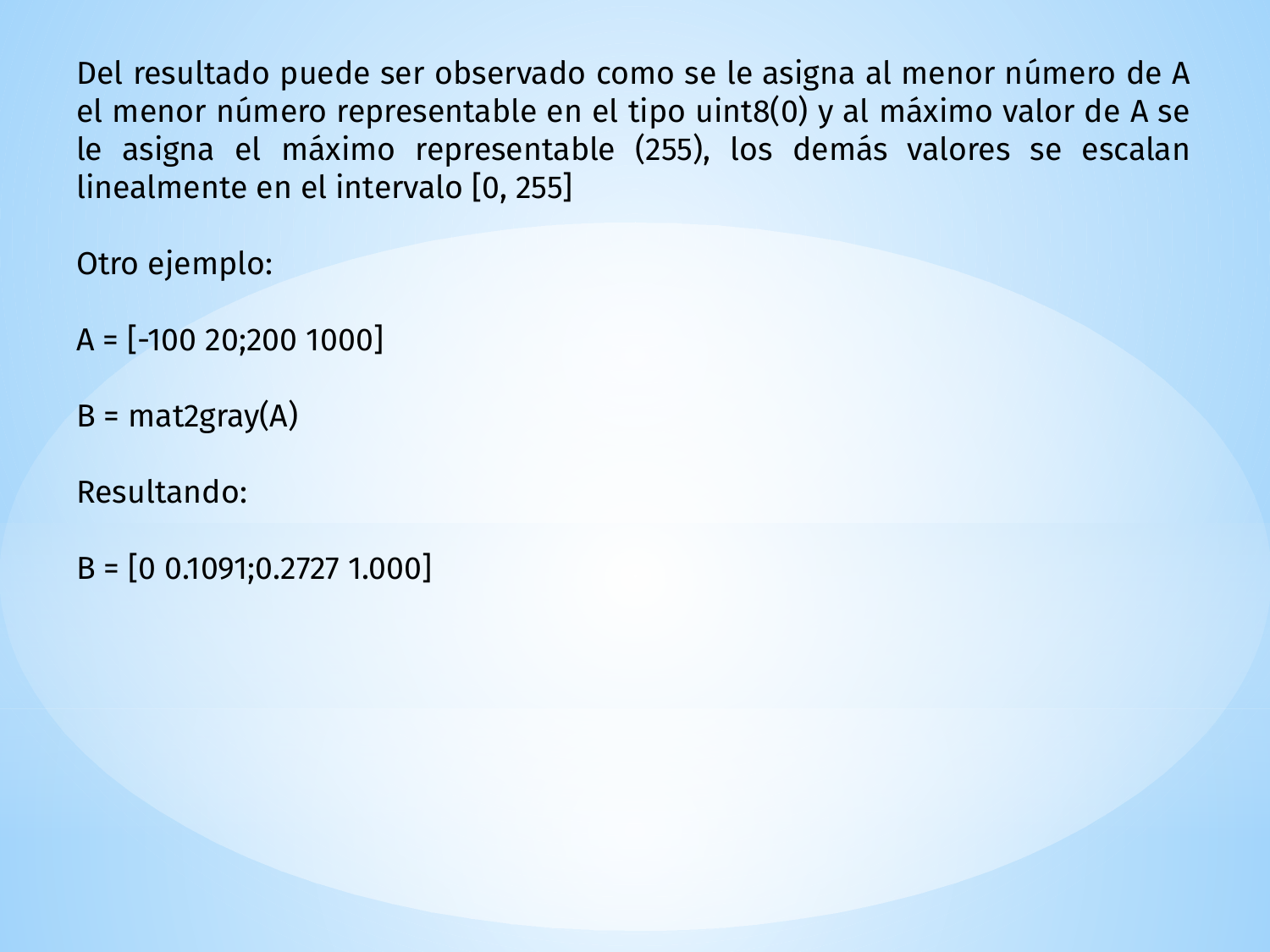

Del resultado puede ser observado como se le asigna al menor número de A el menor número representable en el tipo uint8(0) y al máximo valor de A se le asigna el máximo representable (255), los demás valores se escalan linealmente en el intervalo [0, 255]

Otro ejemplo:

A = [-100 20;200 1000]

B = mat2gray(A)

Resultando:

B = [0 0.1091;0.2727 1.000]